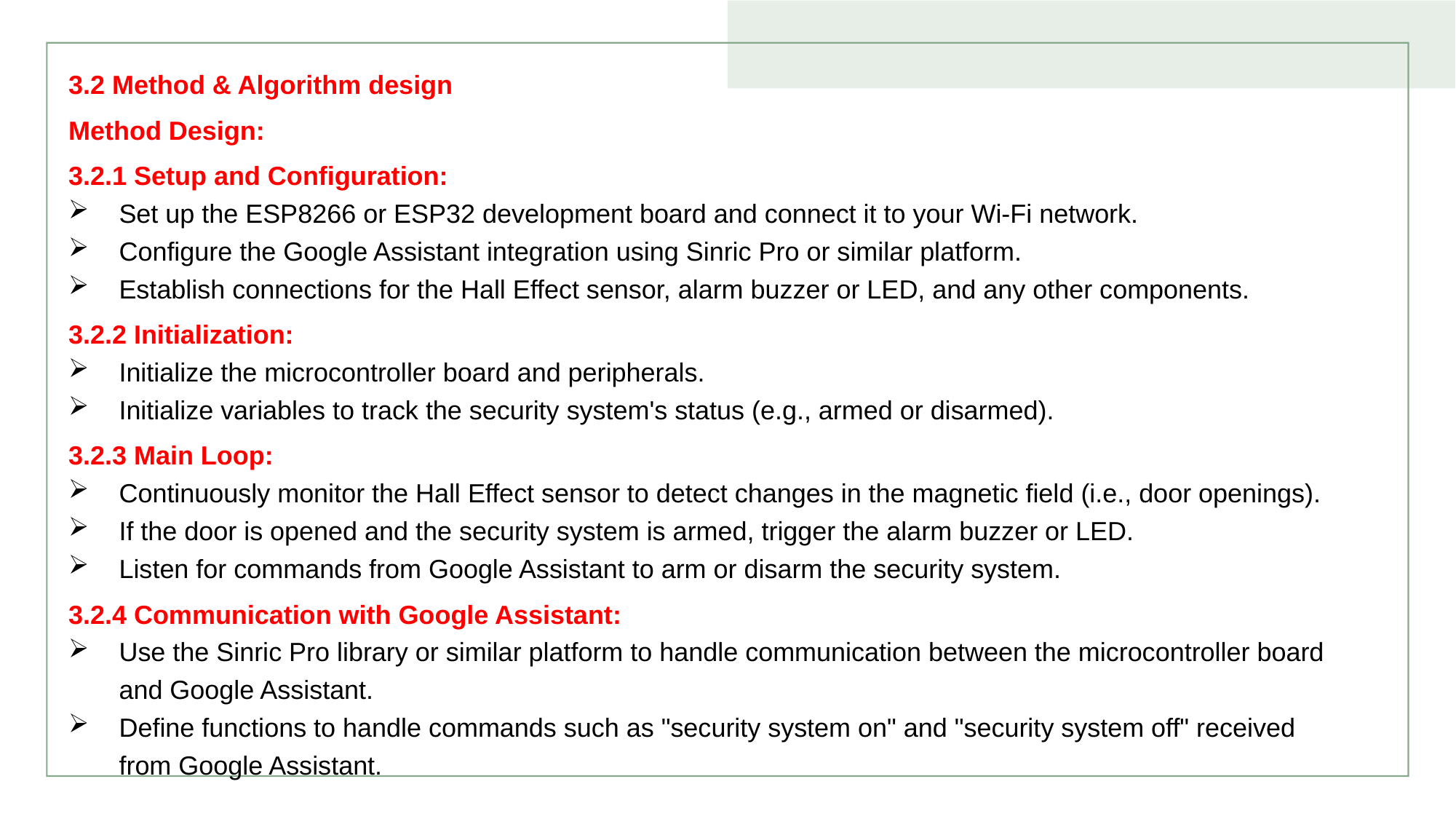

3.2 Method & Algorithm design
Method Design:
3.2.1 Setup and Configuration:
Set up the ESP8266 or ESP32 development board and connect it to your Wi-Fi network.
Configure the Google Assistant integration using Sinric Pro or similar platform.
Establish connections for the Hall Effect sensor, alarm buzzer or LED, and any other components.
3.2.2 Initialization:
Initialize the microcontroller board and peripherals.
Initialize variables to track the security system's status (e.g., armed or disarmed).
3.2.3 Main Loop:
Continuously monitor the Hall Effect sensor to detect changes in the magnetic field (i.e., door openings).
If the door is opened and the security system is armed, trigger the alarm buzzer or LED.
Listen for commands from Google Assistant to arm or disarm the security system.
3.2.4 Communication with Google Assistant:
Use the Sinric Pro library or similar platform to handle communication between the microcontroller board and Google Assistant.
Define functions to handle commands such as "security system on" and "security system off" received from Google Assistant.